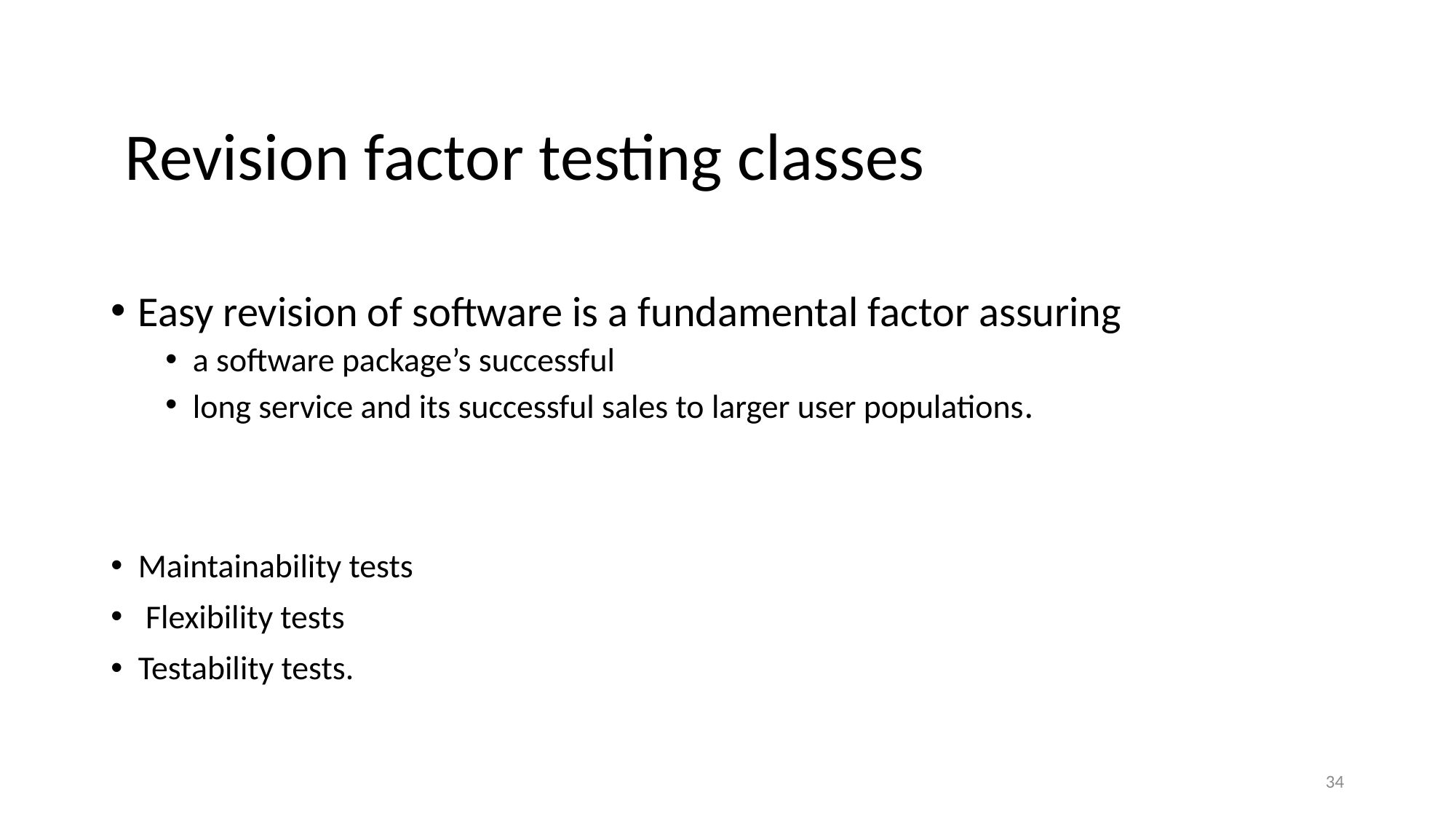

# Revision factor testing classes

Easy revision of software is a fundamental factor assuring
a software package’s successful
long service and its successful sales to larger user populations.

Maintainability tests
 Flexibility tests
Testability tests.

34